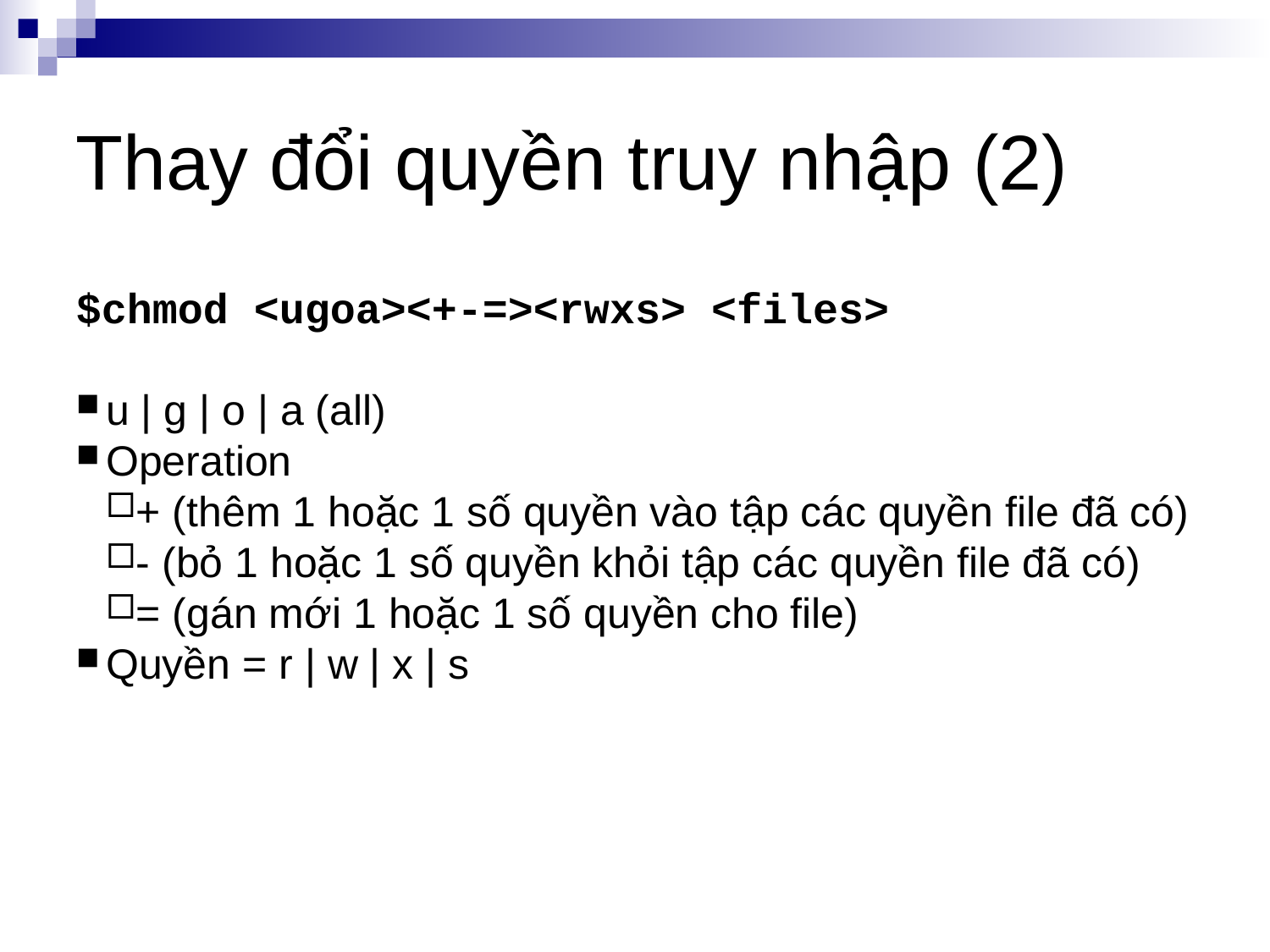

Thay đổi quyền truy nhập (2)
$chmod <ugoa><+-=><rwxs> <files>

u | g | o | a (all)
Operation
+ (thêm 1 hoặc 1 số quyền vào tập các quyền file đã có)
- (bỏ 1 hoặc 1 số quyền khỏi tập các quyền file đã có)
= (gán mới 1 hoặc 1 số quyền cho file)
Quyền = r | w | x | s